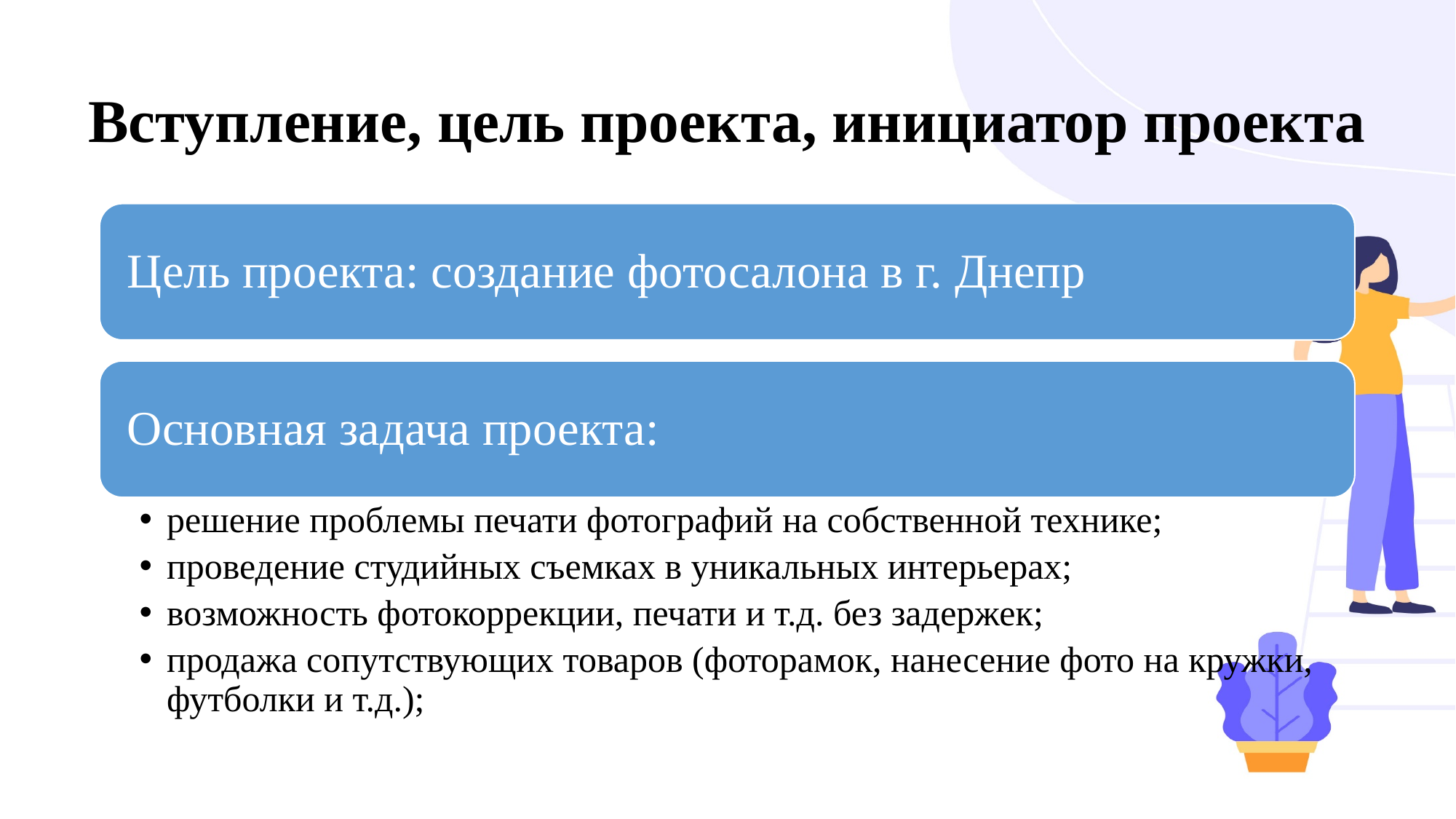

# Вступление, цель проекта, инициатор проекта
Цель проекта: создание фотосалона в г. Днепр
Основная задача проекта:
решение проблемы печати фотографий на собственной технике;
проведение студийных съемках в уникальных интерьерах;
возможность фотокоррекции, печати и т.д. без задержек;
продажа сопутствующих товаров (фоторамок, нанесение фото на кружки, футболки и т.д.);